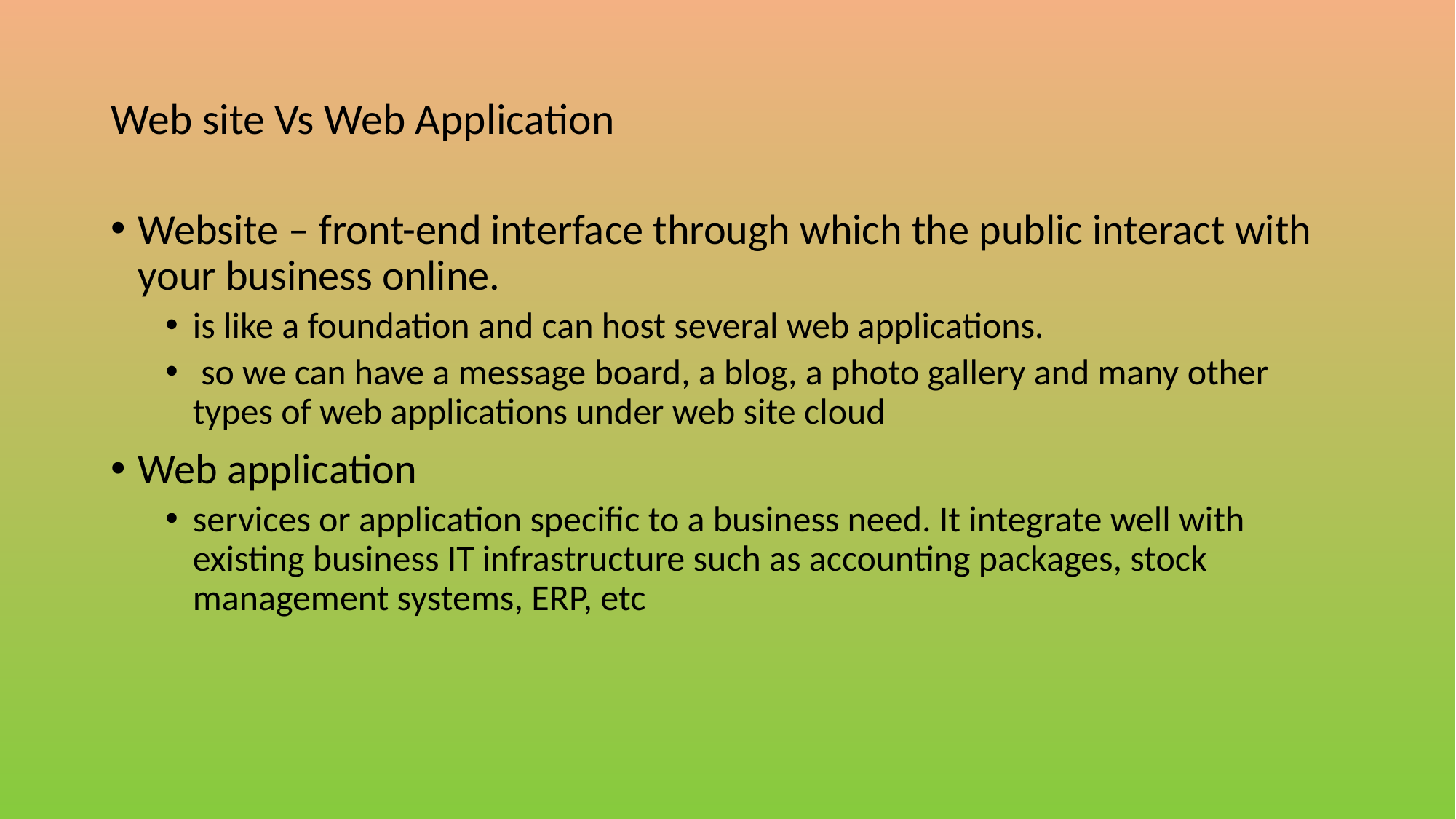

# Web site Vs Web Application
Website – front-end interface through which the public interact with your business online.
is like a foundation and can host several web applications.
 so we can have a message board, a blog, a photo gallery and many other types of web applications under web site cloud
Web application
services or application specific to a business need. It integrate well with existing business IT infrastructure such as accounting packages, stock management systems, ERP, etc